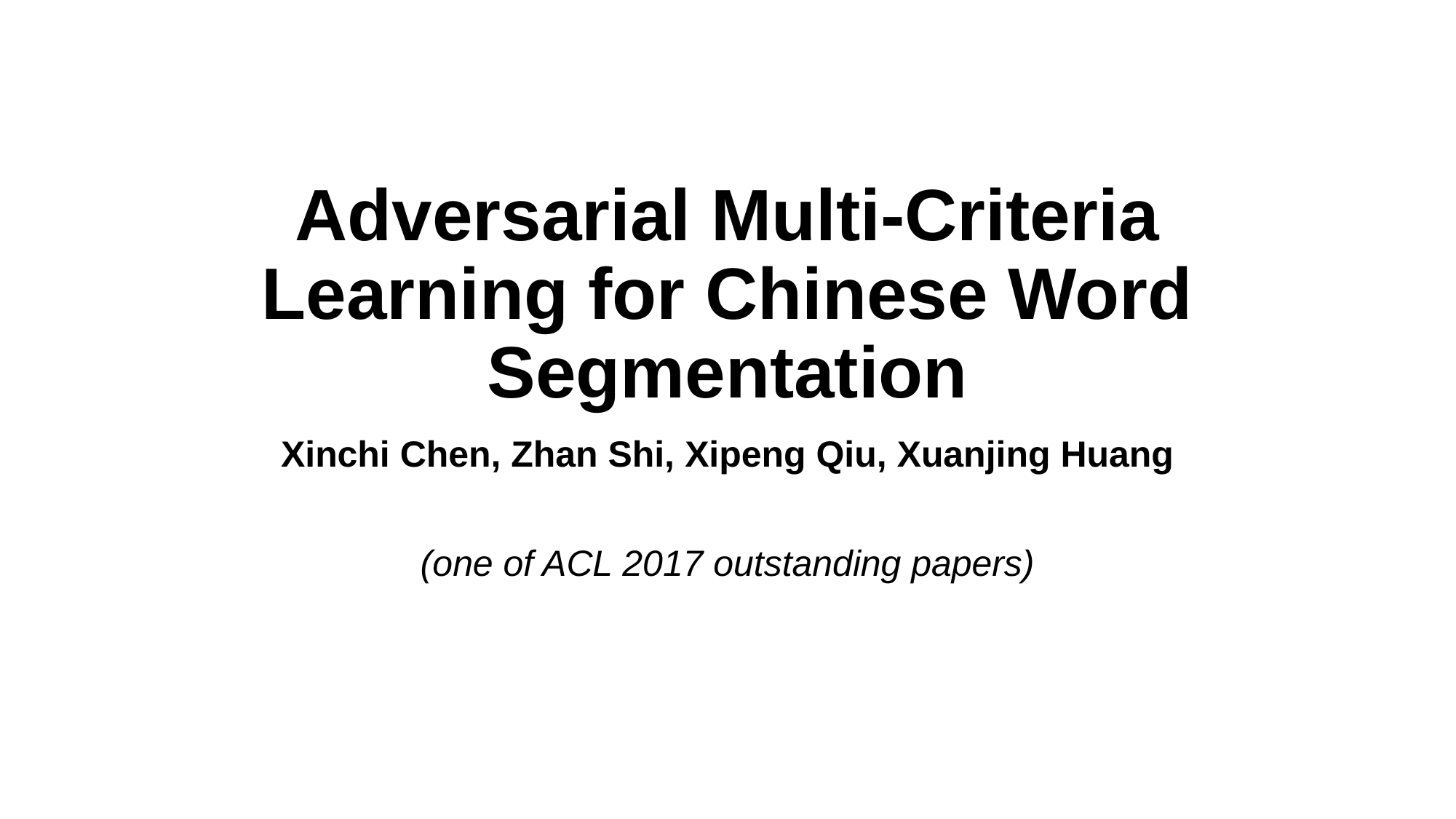

# Adversarial Multi-Criteria Learning for Chinese Word Segmentation
Xinchi Chen, Zhan Shi, Xipeng Qiu, Xuanjing Huang

(one of ACL 2017 outstanding papers)